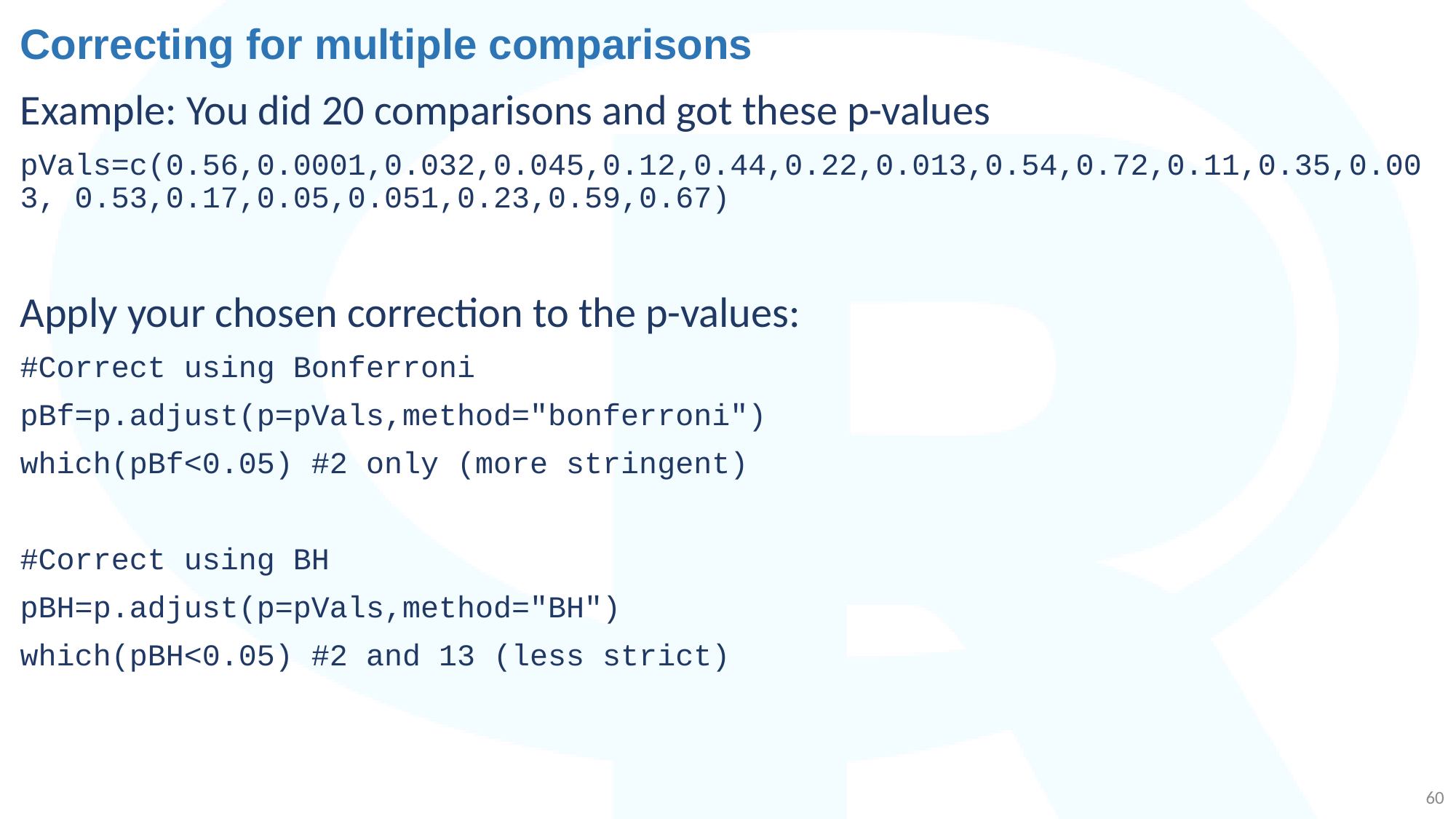

# Correcting for multiple comparisons
Example: You did 20 comparisons and got these p-values
pVals=c(0.56,0.0001,0.032,0.045,0.12,0.44,0.22,0.013,0.54,0.72,0.11,0.35,0.003, 0.53,0.17,0.05,0.051,0.23,0.59,0.67)

Apply your chosen correction to the p-values:
#Correct using Bonferroni
pBf=p.adjust(p=pVals,method="bonferroni")
which(pBf<0.05) #2 only (more stringent)

#Correct using BH
pBH=p.adjust(p=pVals,method="BH")
which(pBH<0.05) #2 and 13 (less strict)

60